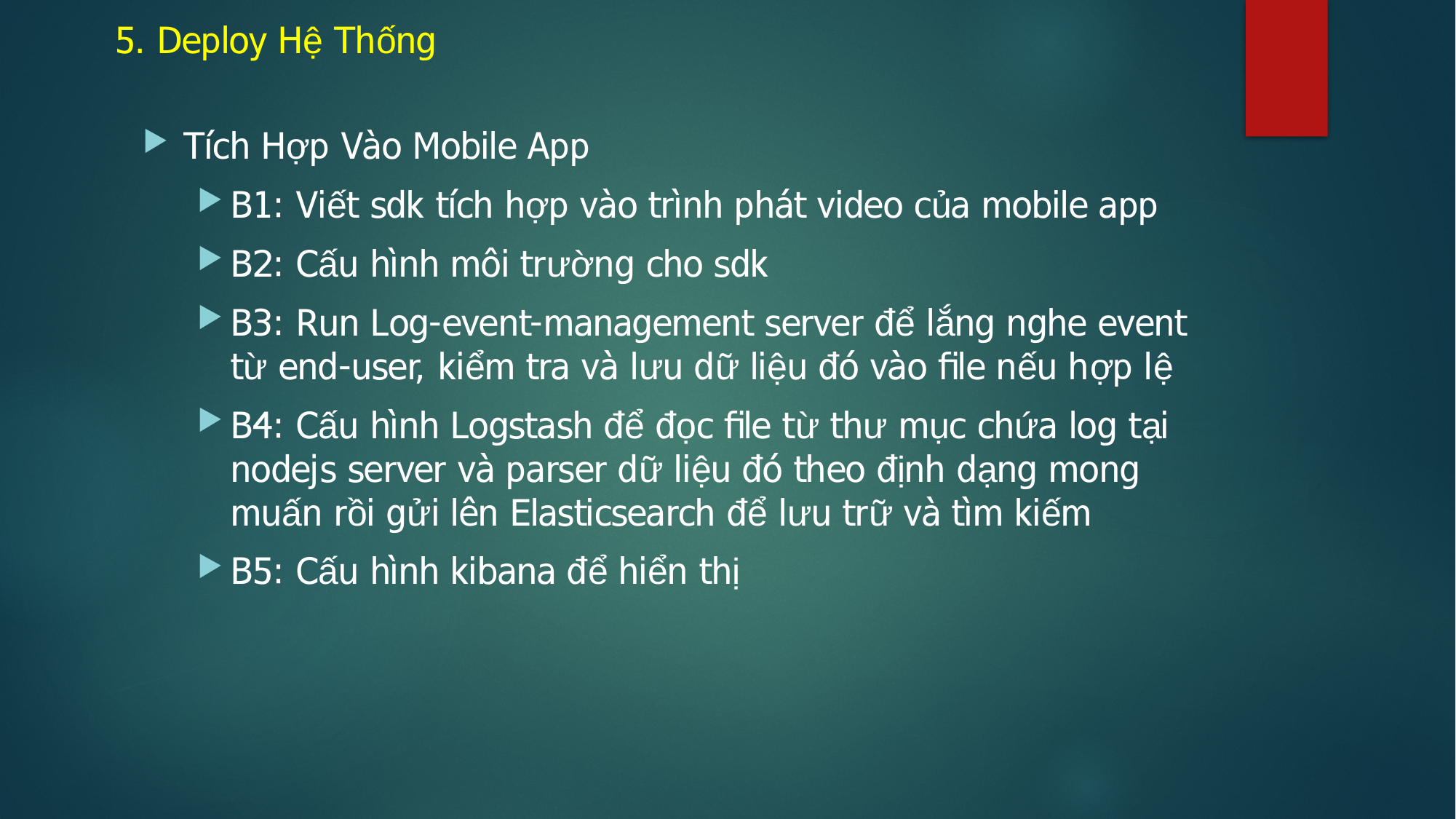

# 5. Deploy Hệ Thống
Tích Hợp Vào Mobile App
B1: Viết sdk tích hợp vào trình phát video của mobile app
B2: Cấu hình môi trường cho sdk
B3: Run Log-event-management server để lắng nghe event từ end-user, kiểm tra và lưu dữ liệu đó vào file nếu hợp lệ
B4: Cấu hình Logstash để đọc file từ thư mục chứa log tại nodejs server và parser dữ liệu đó theo định dạng mong muấn rồi gửi lên Elasticsearch để lưu trữ và tìm kiếm
B5: Cấu hình kibana để hiển thị